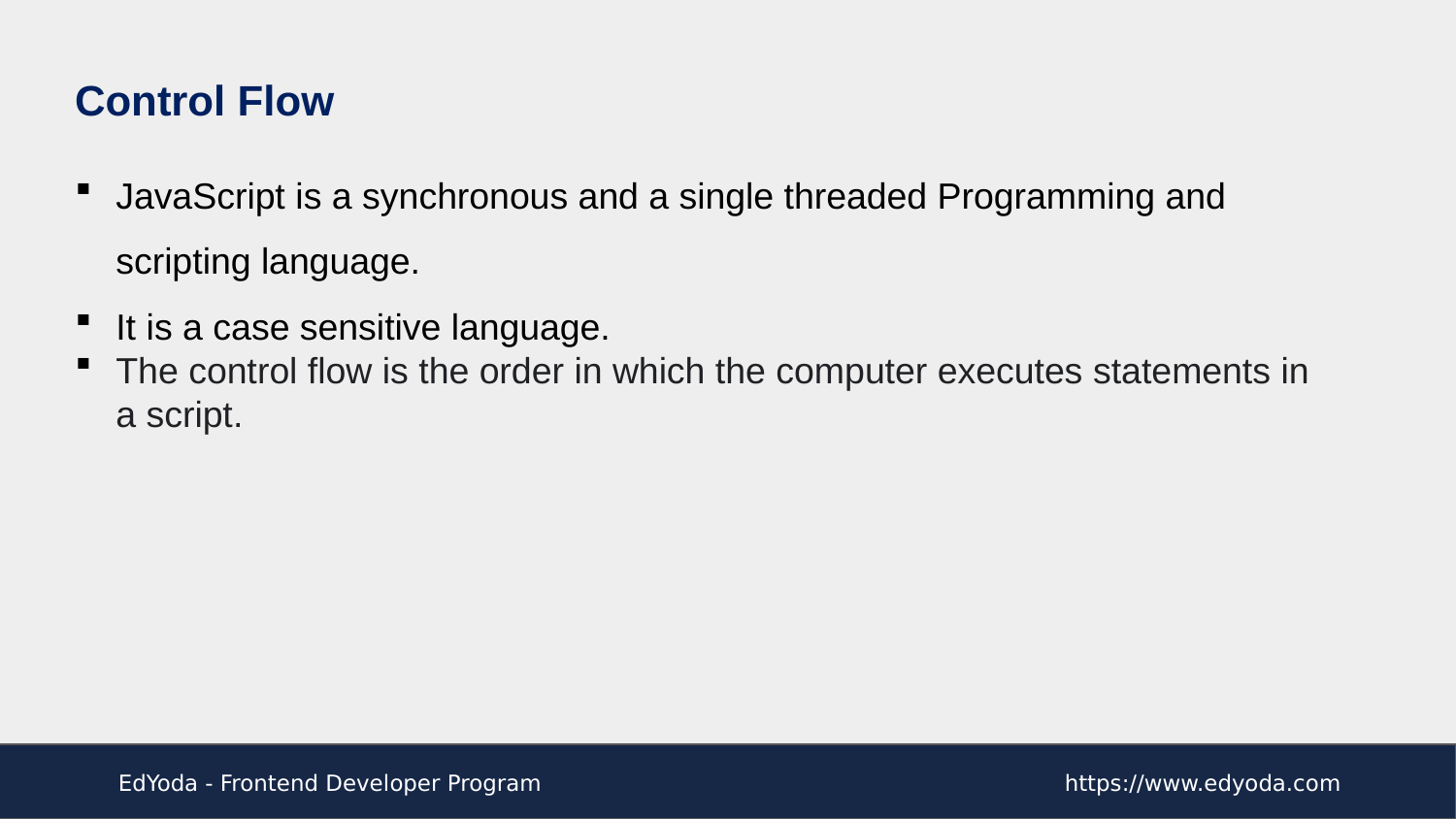

Control Flow
JavaScript is a synchronous and a single threaded Programming and scripting language.
It is a case sensitive language.
The control flow is the order in which the computer executes statements in a script.

EdYoda - Frontend Developer Program
https://www.edyoda.com